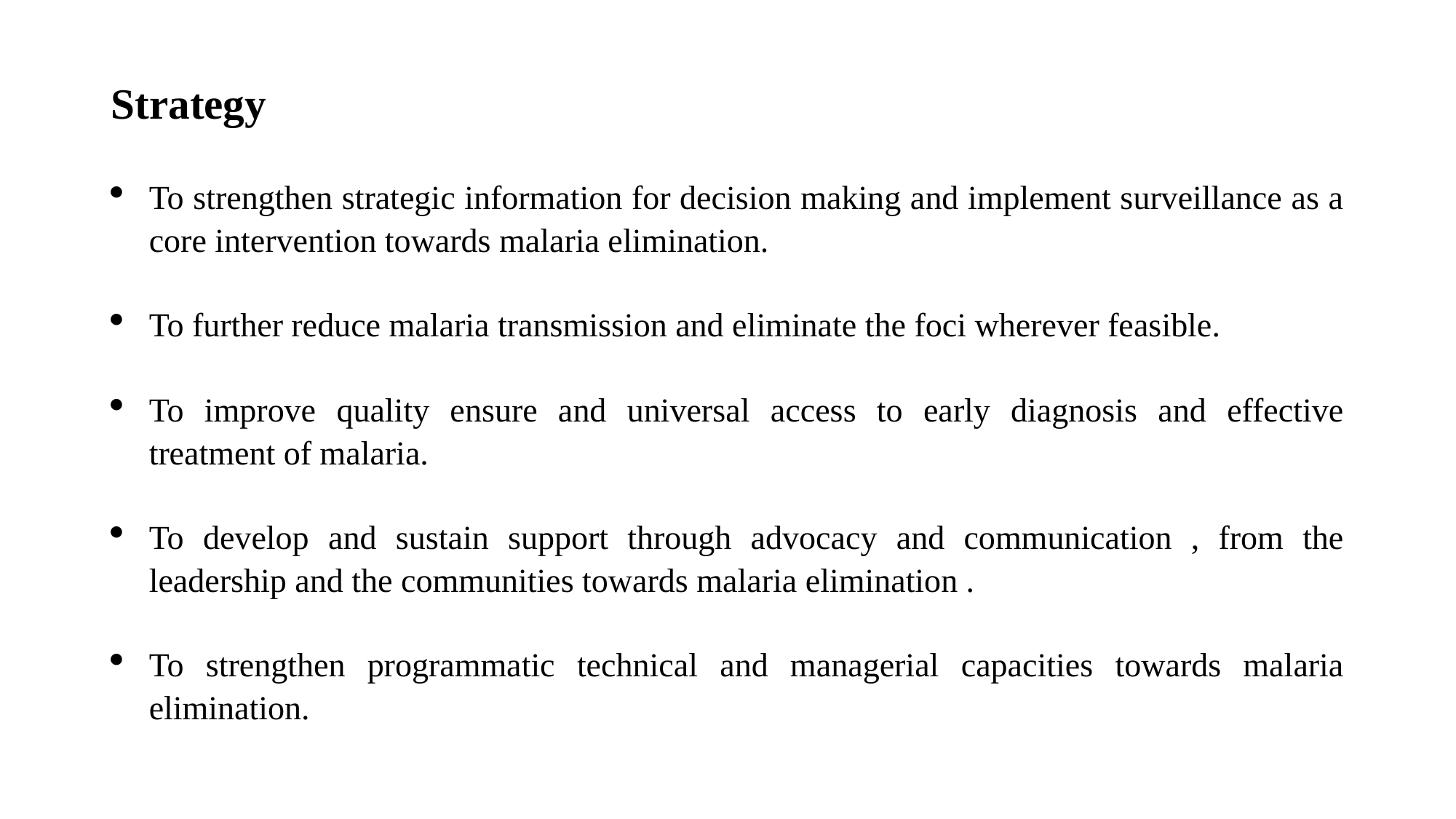

Strategy

To strengthen strategic information for decision making and implement surveillance as a core intervention towards malaria elimination.

To further reduce malaria transmission and eliminate the foci wherever feasible.

To improve quality ensure and universal access to early diagnosis and effective treatment of malaria.

To develop and sustain support through advocacy and communication , from the leadership and the communities towards malaria elimination .

To strengthen programmatic technical and managerial capacities towards malaria elimination.